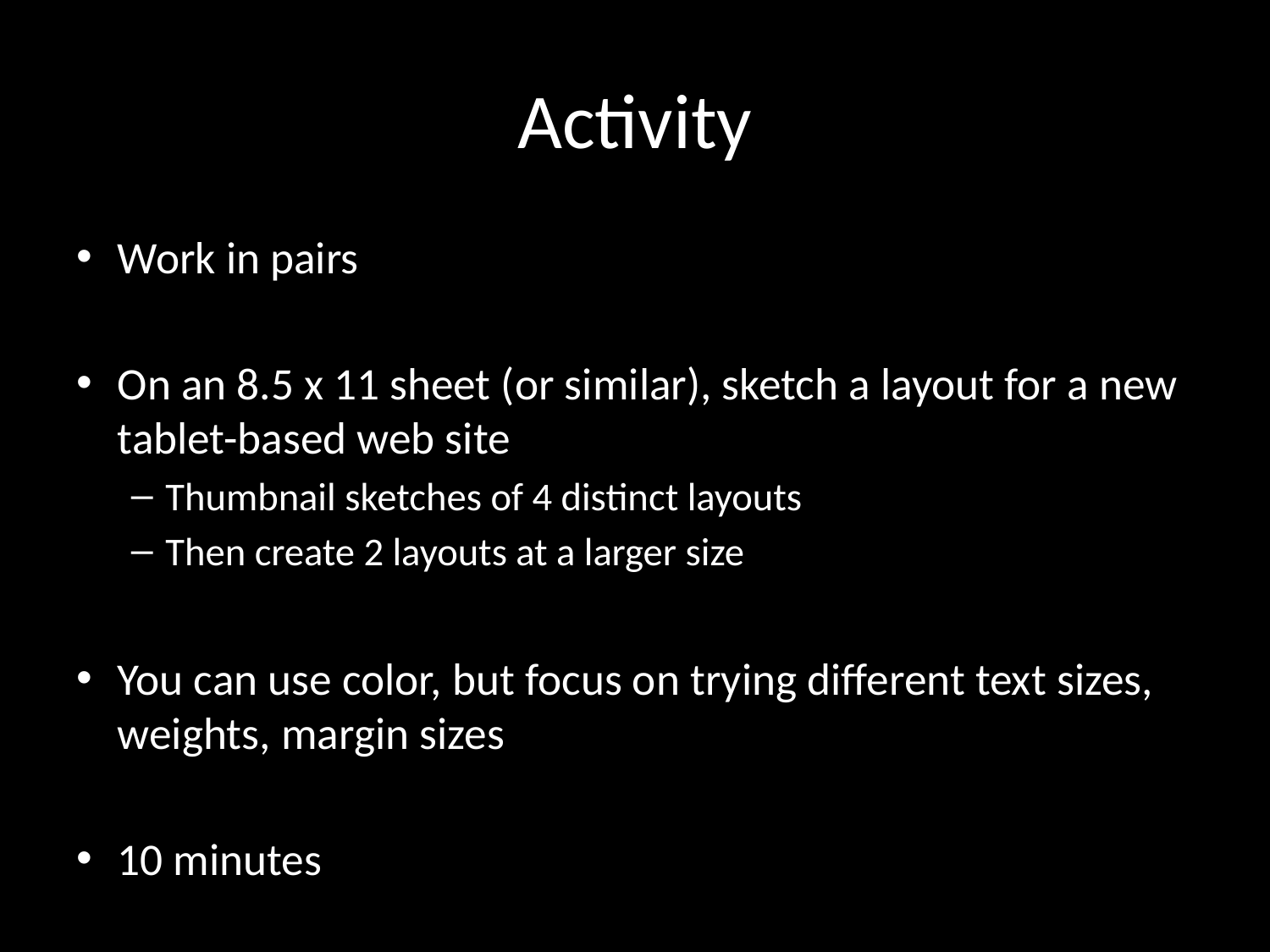

# Activity
Work in pairs

On an 8.5 x 11 sheet (or similar), sketch a layout for a new tablet-based web site
Thumbnail sketches of 4 distinct layouts
Then create 2 layouts at a larger size

You can use color, but focus on trying different text sizes, weights, margin sizes

10 minutes